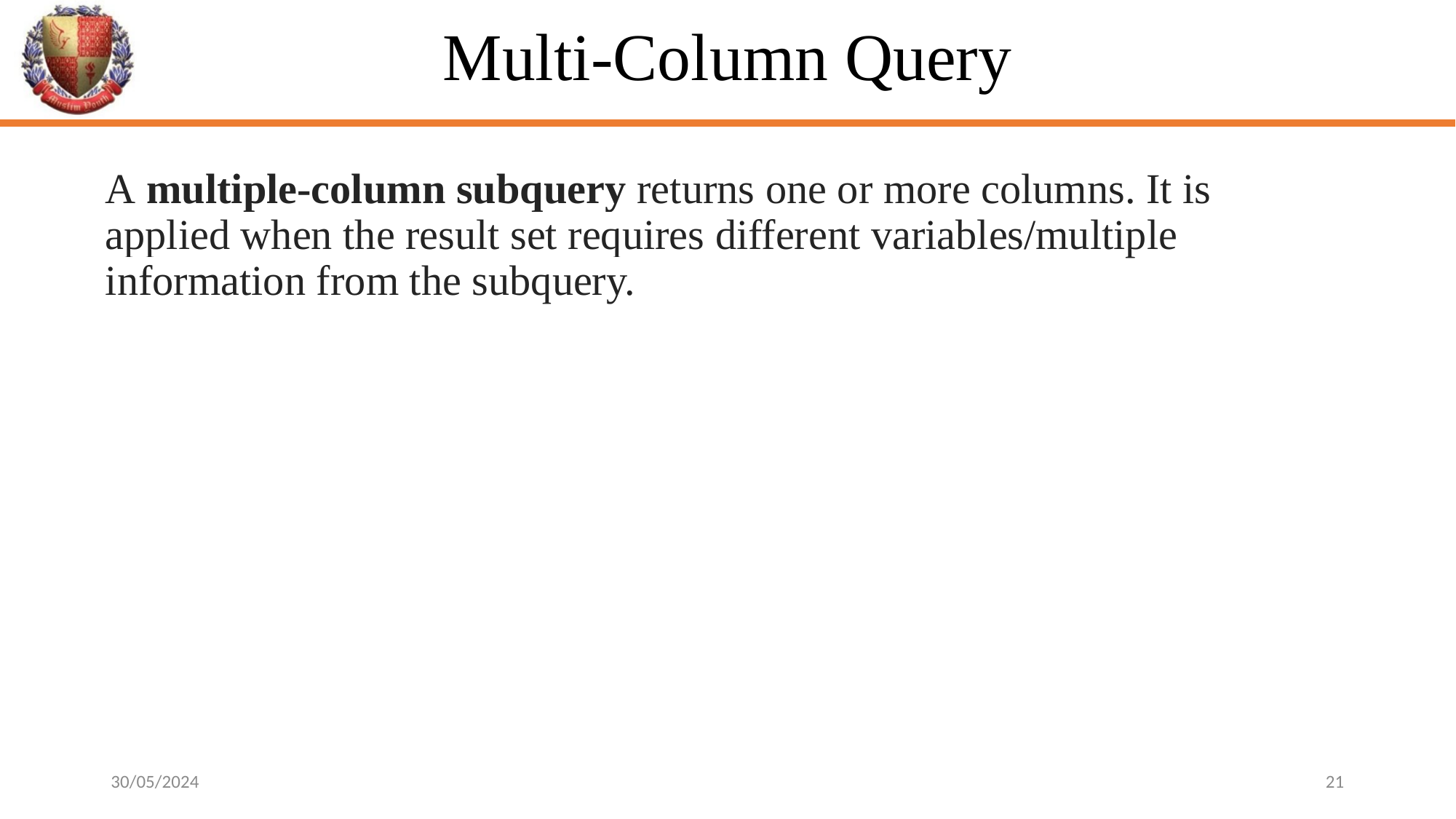

# Multi-Column Query
A multiple-column subquery returns one or more columns. It is applied when the result set requires different variables/multiple information from the subquery.
30/05/2024
21